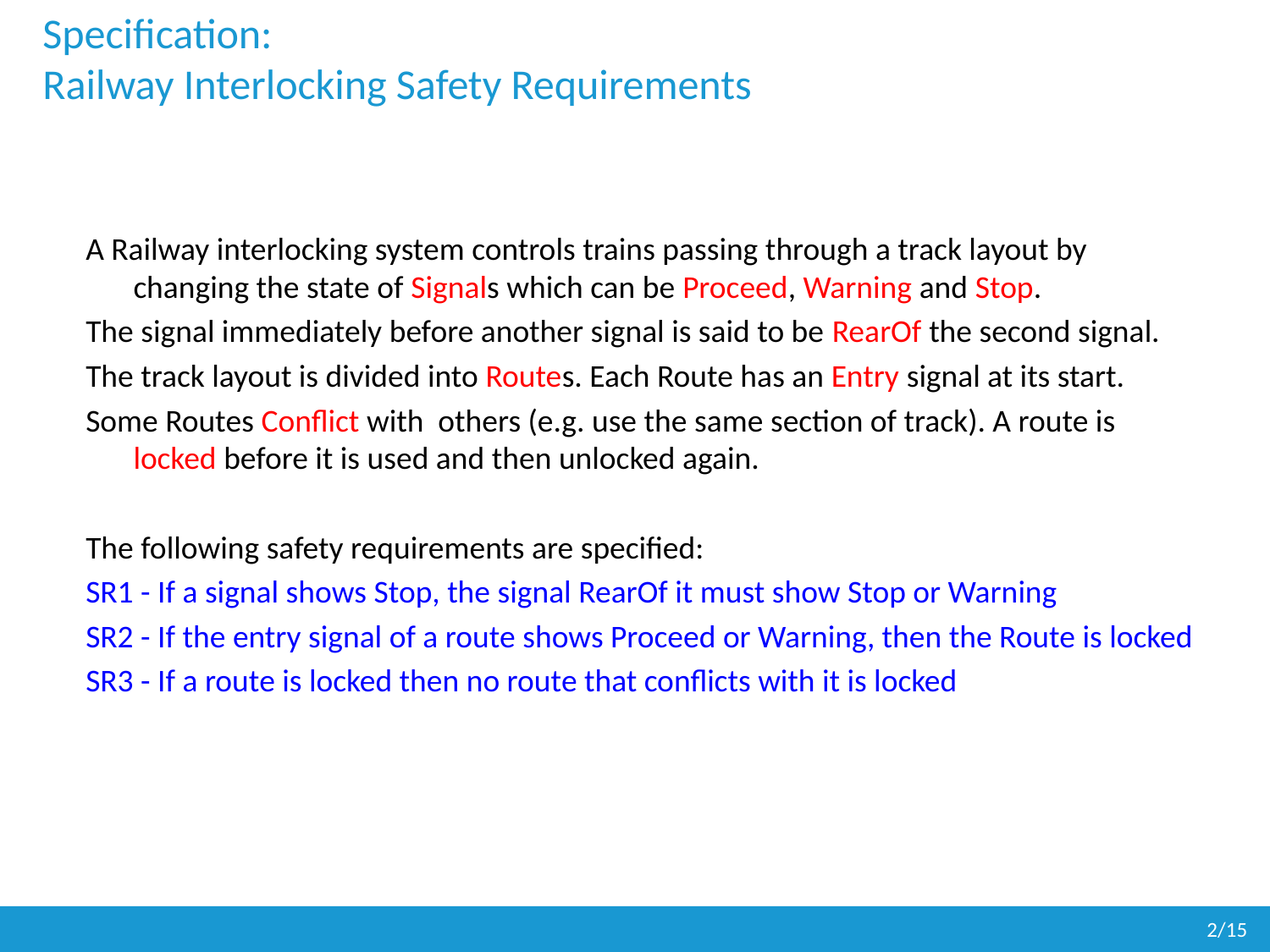

# Specification: Railway Interlocking Safety Requirements
A Railway interlocking system controls trains passing through a track layout by changing the state of Signals which can be Proceed, Warning and Stop.
The signal immediately before another signal is said to be RearOf the second signal.
The track layout is divided into Routes. Each Route has an Entry signal at its start.
Some Routes Conflict with  others (e.g. use the same section of track). A route is locked before it is used and then unlocked again.

The following safety requirements are specified:
SR1 - If a signal shows Stop, the signal RearOf it must show Stop or Warning
SR2 - If the entry signal of a route shows Proceed or Warning, then the Route is locked
SR3 - If a route is locked then no route that conflicts with it is locked